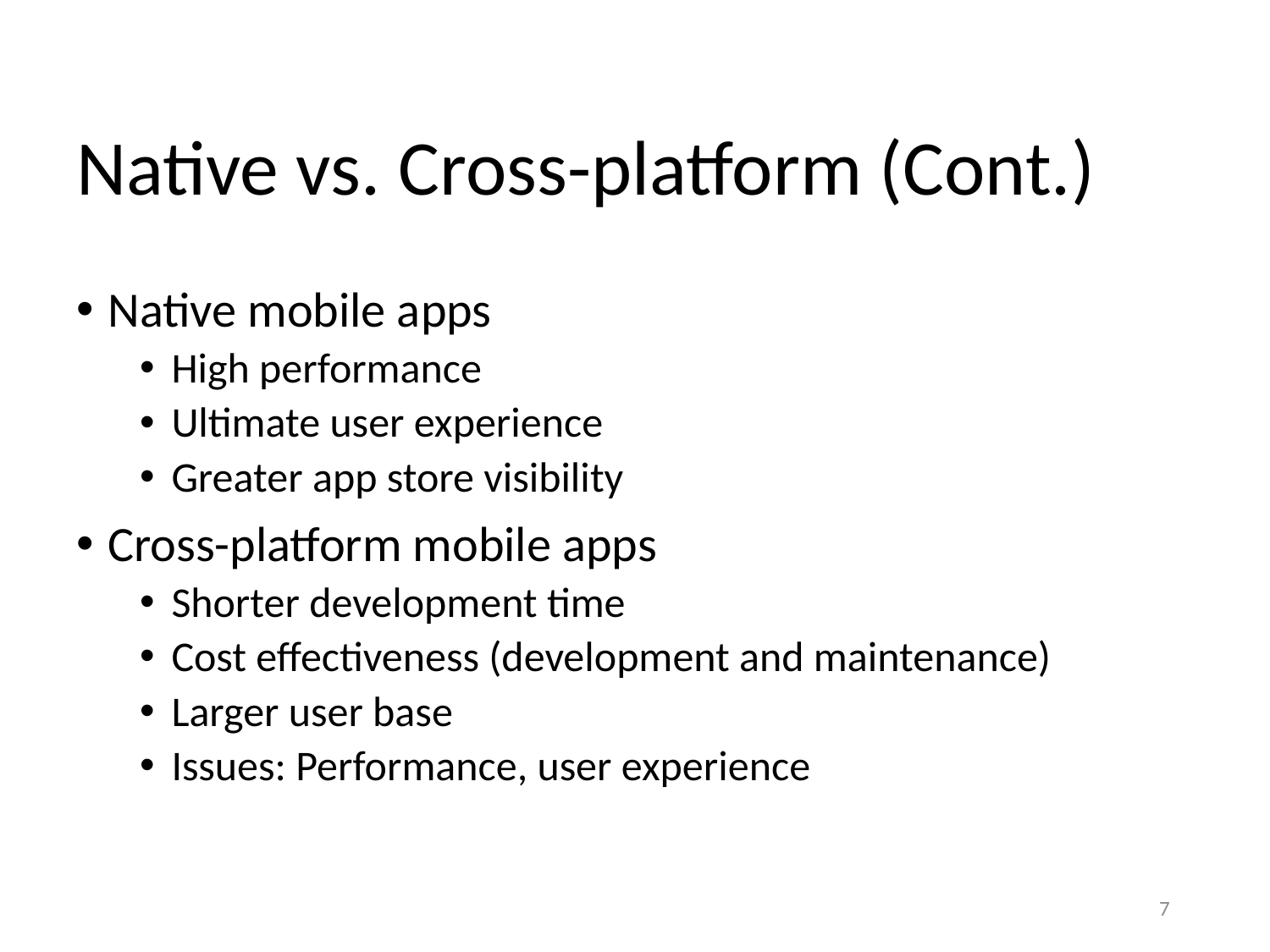

# Native vs. Cross-platform (Cont.)
Native mobile apps
High performance
Ultimate user experience
Greater app store visibility
Cross-platform mobile apps
Shorter development time
Cost effectiveness (development and maintenance)
Larger user base
Issues: Performance, user experience

7